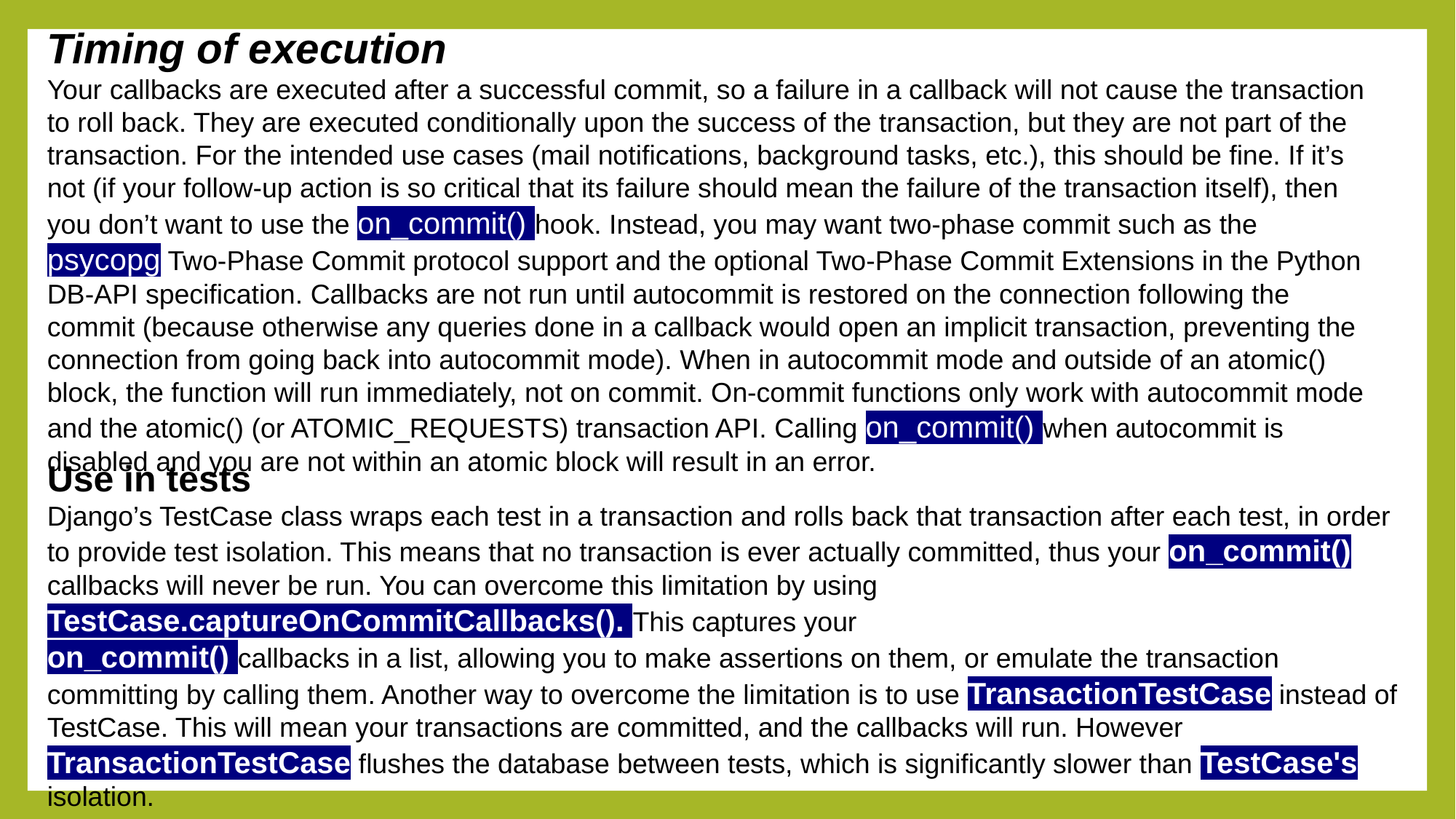

Timing of execution
Your callbacks are executed after a successful commit, so a failure in a callback will not cause the transaction to roll back. They are executed conditionally upon the success of the transaction, but they are not part of the transaction. For the intended use cases (mail notifications, background tasks, etc.), this should be fine. If it’s not (if your follow-up action is so critical that its failure should mean the failure of the transaction itself), then you don’t want to use the on_commit() hook. Instead, you may want two-phase commit such as the psycopg Two-Phase Commit protocol support and the optional Two-Phase Commit Extensions in the Python DB-API specification. Callbacks are not run until autocommit is restored on the connection following the commit (because otherwise any queries done in a callback would open an implicit transaction, preventing the connection from going back into autocommit mode). When in autocommit mode and outside of an atomic() block, the function will run immediately, not on commit. On-commit functions only work with autocommit mode and the atomic() (or ATOMIC_REQUESTS) transaction API. Calling on_commit() when autocommit is disabled and you are not within an atomic block will result in an error.
Use in tests
Django’s TestCase class wraps each test in a transaction and rolls back that transaction after each test, in order to provide test isolation. This means that no transaction is ever actually committed, thus your on_commit() callbacks will never be run. You can overcome this limitation by using TestCase.captureOnCommitCallbacks(). This captures your
on_commit() callbacks in a list, allowing you to make assertions on them, or emulate the transaction committing by calling them. Another way to overcome the limitation is to use TransactionTestCase instead of TestCase. This will mean your transactions are committed, and the callbacks will run. However TransactionTestCase flushes the database between tests, which is significantly slower than TestCase's isolation.